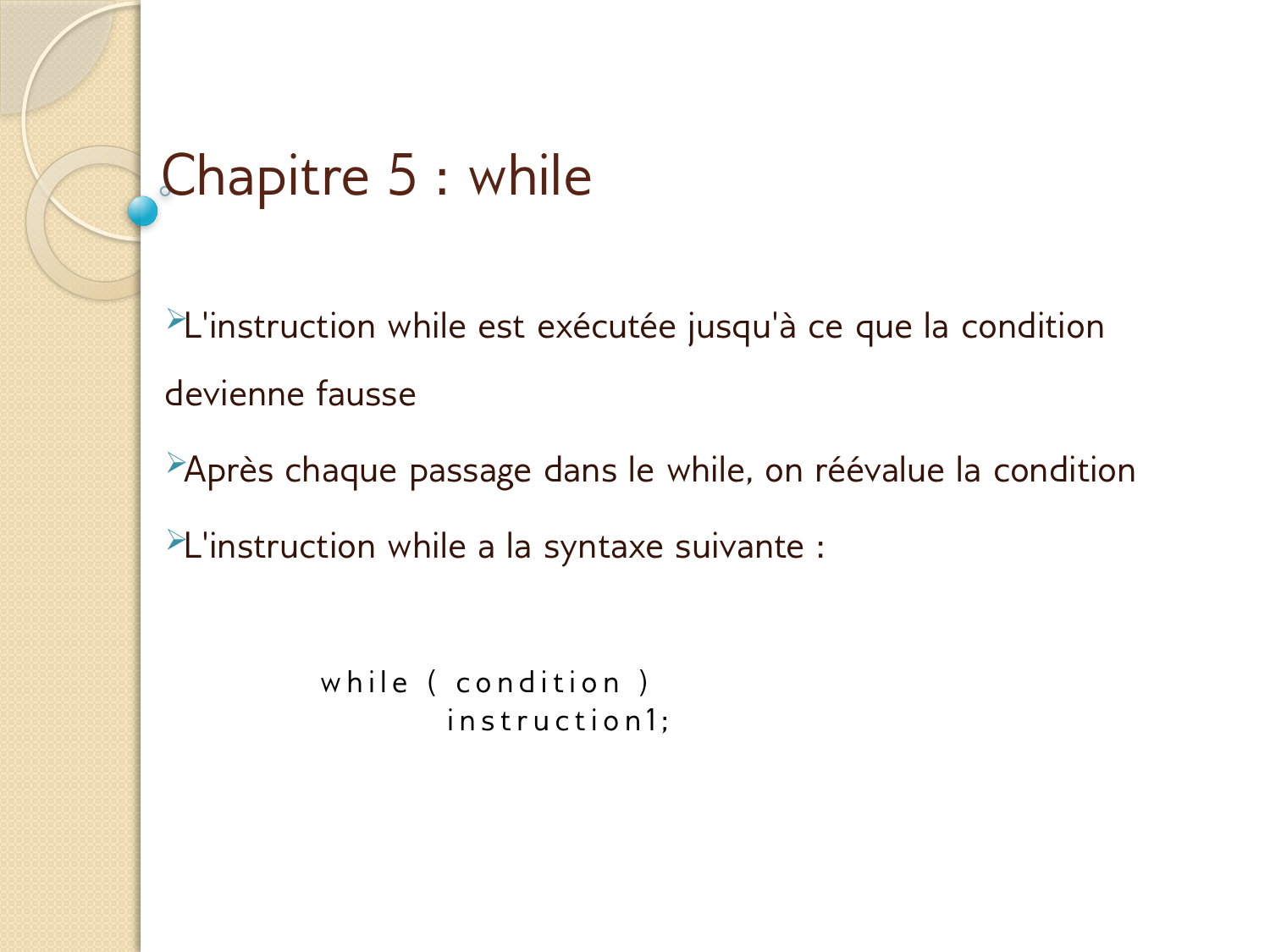

la condition doit pouvoir être évaluée à true ou false
corps de la méthode
# Chapitre 5 : while

L'instruction while est exécutée jusqu'à ce que la condition devienne fausse
Après chaque passage dans le while, on réévalue la condition
L'instruction while a la syntaxe suivante :

while ( condition )
	instruction1;